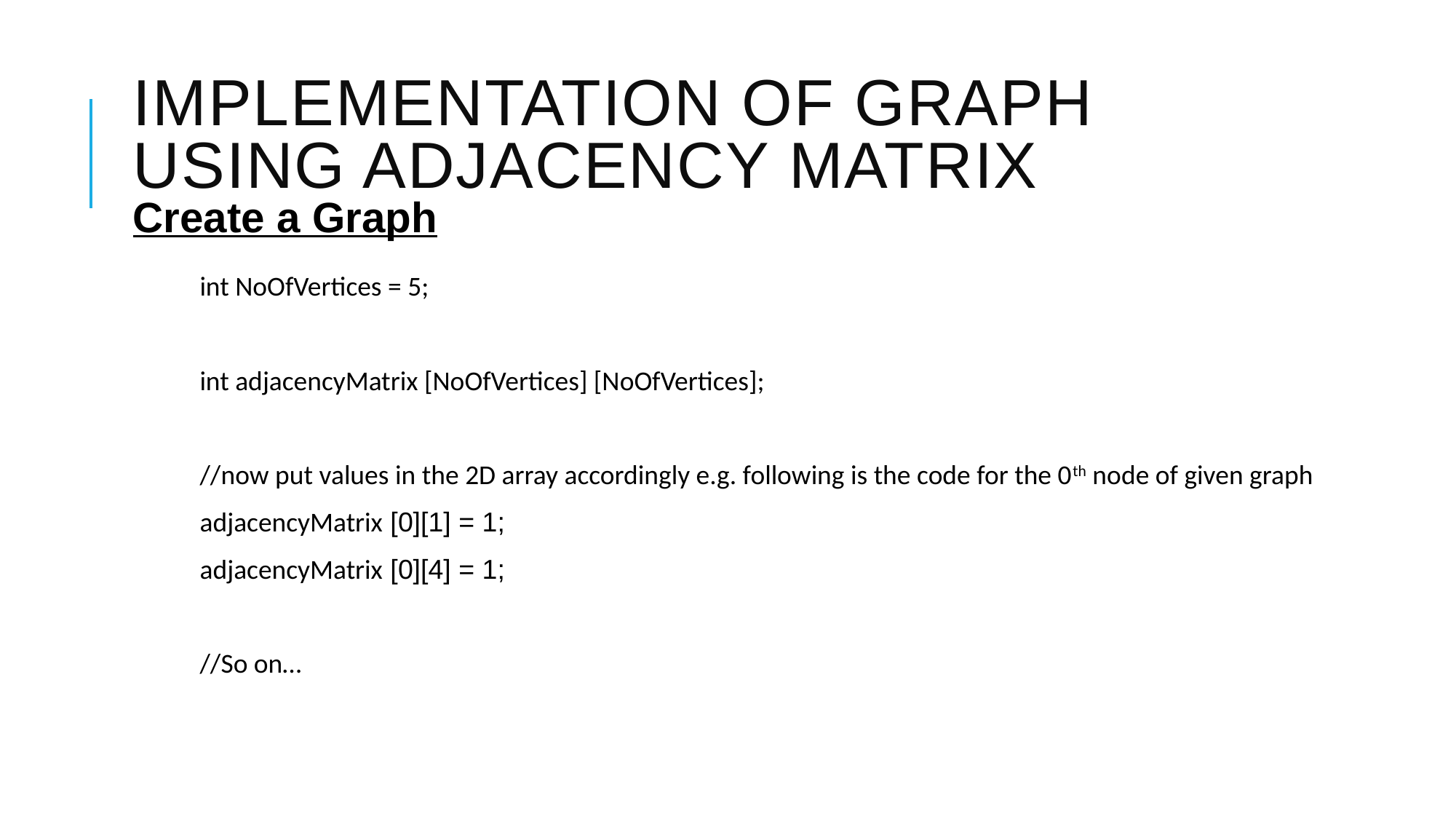

# Implementation of Graph using Adjacency Matrix
Create a Graph
	int NoOfVertices = 5;

	int adjacencyMatrix [NoOfVertices] [NoOfVertices];

	//now put values in the 2D array accordingly e.g. following is the code for the 0th node of given graph
	adjacencyMatrix [0][1] = 1;
	adjacencyMatrix [0][4] = 1;

	//So on…